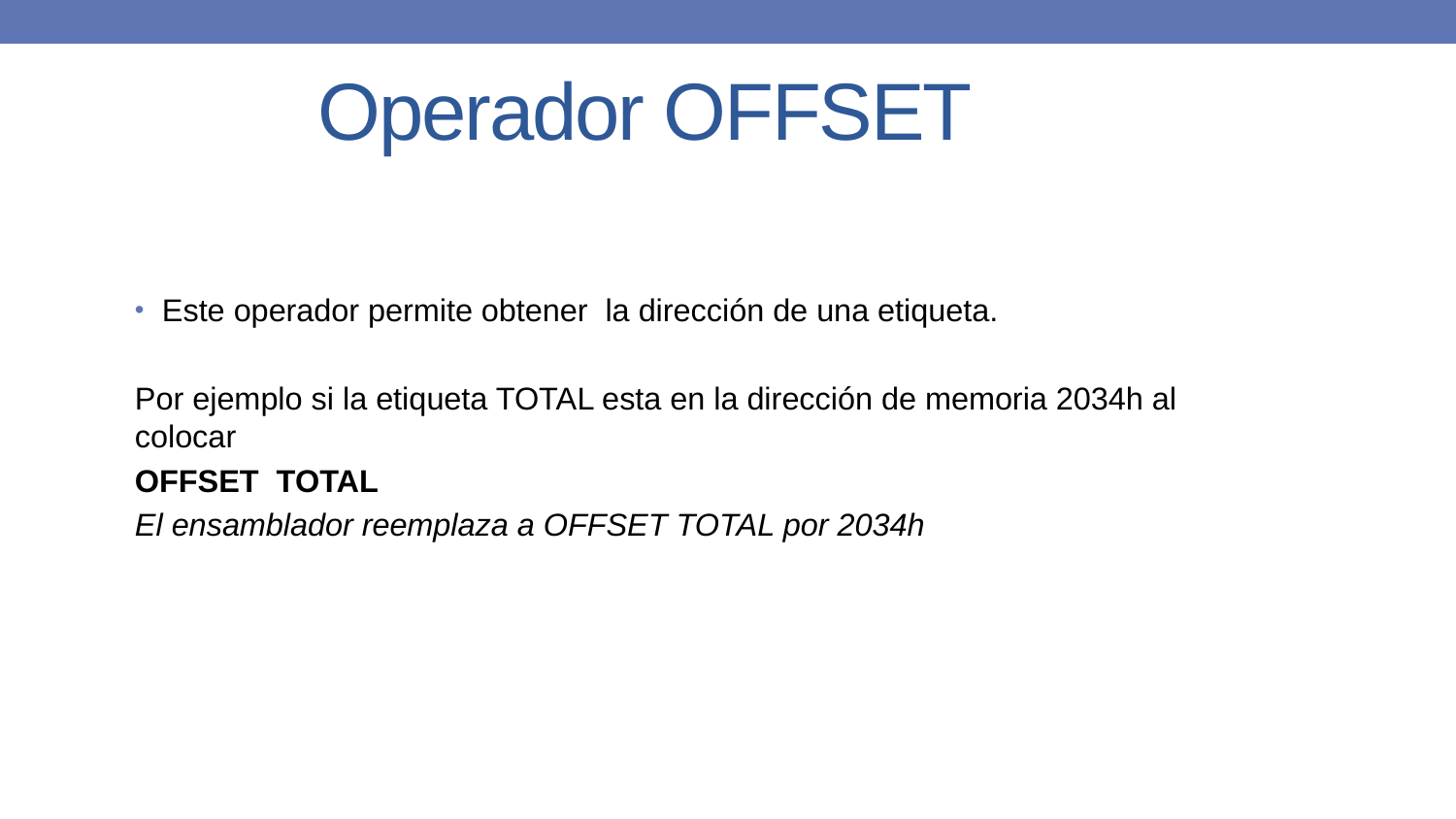

# Operador OFFSET
Este operador permite obtener  la dirección de una etiqueta.

Por ejemplo si la etiqueta TOTAL esta en la dirección de memoria 2034h al colocar
OFFSET  TOTAL
El ensamblador reemplaza a OFFSET TOTAL por 2034h